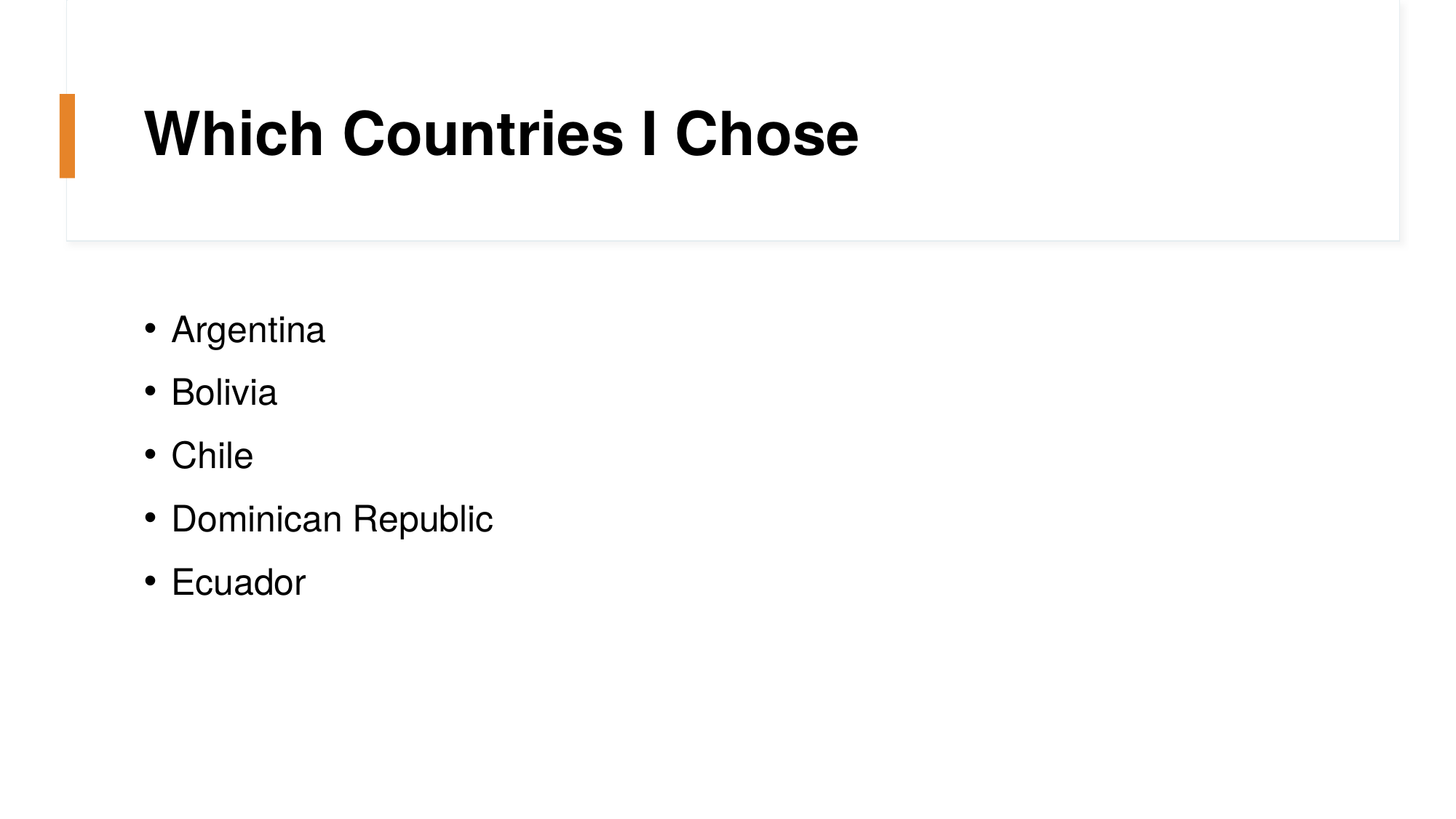

# Which Countries I Chose
Argentina
Bolivia
Chile
Dominican Republic
Ecuador